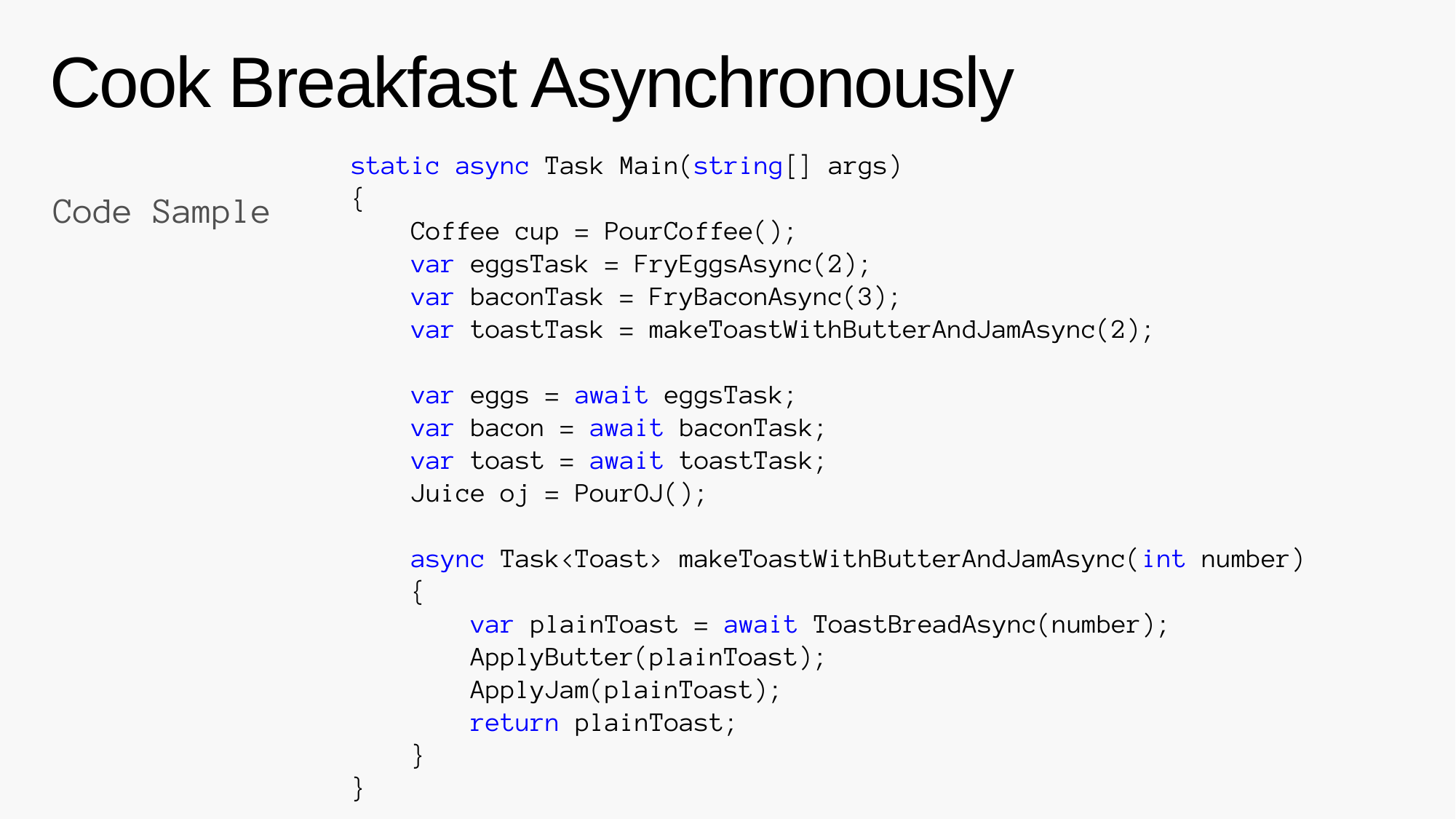

# Cook Breakfast Asynchronously
static async Task Main(string[] args)
{
    Coffee cup = PourCoffee();
    var eggsTask = FryEggsAsync(2);
    var baconTask = FryBaconAsync(3);
    var toastTask = makeToastWithButterAndJamAsync(2);

    var eggs = await eggsTask;
    var bacon = await baconTask;
    var toast = await toastTask;
    Juice oj = PourOJ();

    async Task<Toast> makeToastWithButterAndJamAsync(int number)
    {
        var plainToast = await ToastBreadAsync(number);
        ApplyButter(plainToast);
        ApplyJam(plainToast);
        return plainToast;
    }
}